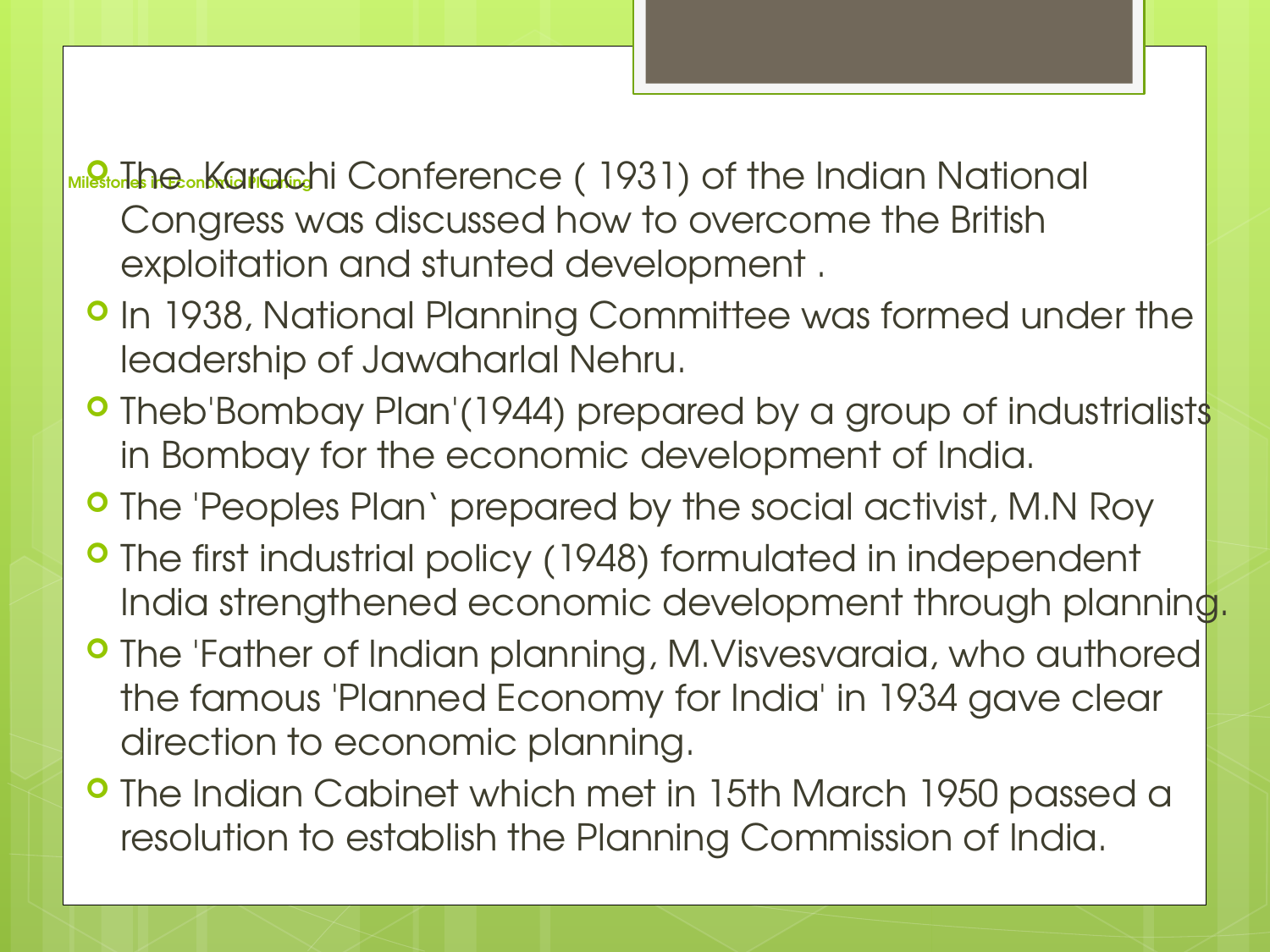

The  Karachi Conference ( 1931) of the Indian National Congress was discussed how to overcome the British exploitation and stunted development .
In 1938, National Planning Committee was formed under the leadership of Jawaharlal Nehru.
Theb'Bombay Plan'(1944) prepared by a group of industrialists  in Bombay for the economic development of India.
The 'Peoples Plan‘ prepared by the social activist, M.N Roy
The first industrial policy (1948) formulated in independent India strengthened economic development through planning.
The 'Father of Indian planning, M.Visvesvaraia, who authored the famous 'Planned Economy for India' in 1934 gave clear direction to economic planning.
The Indian Cabinet which met in 15th March 1950 passed a resolution to establish the Planning Commission of India.

# Milestones in Economic Planning